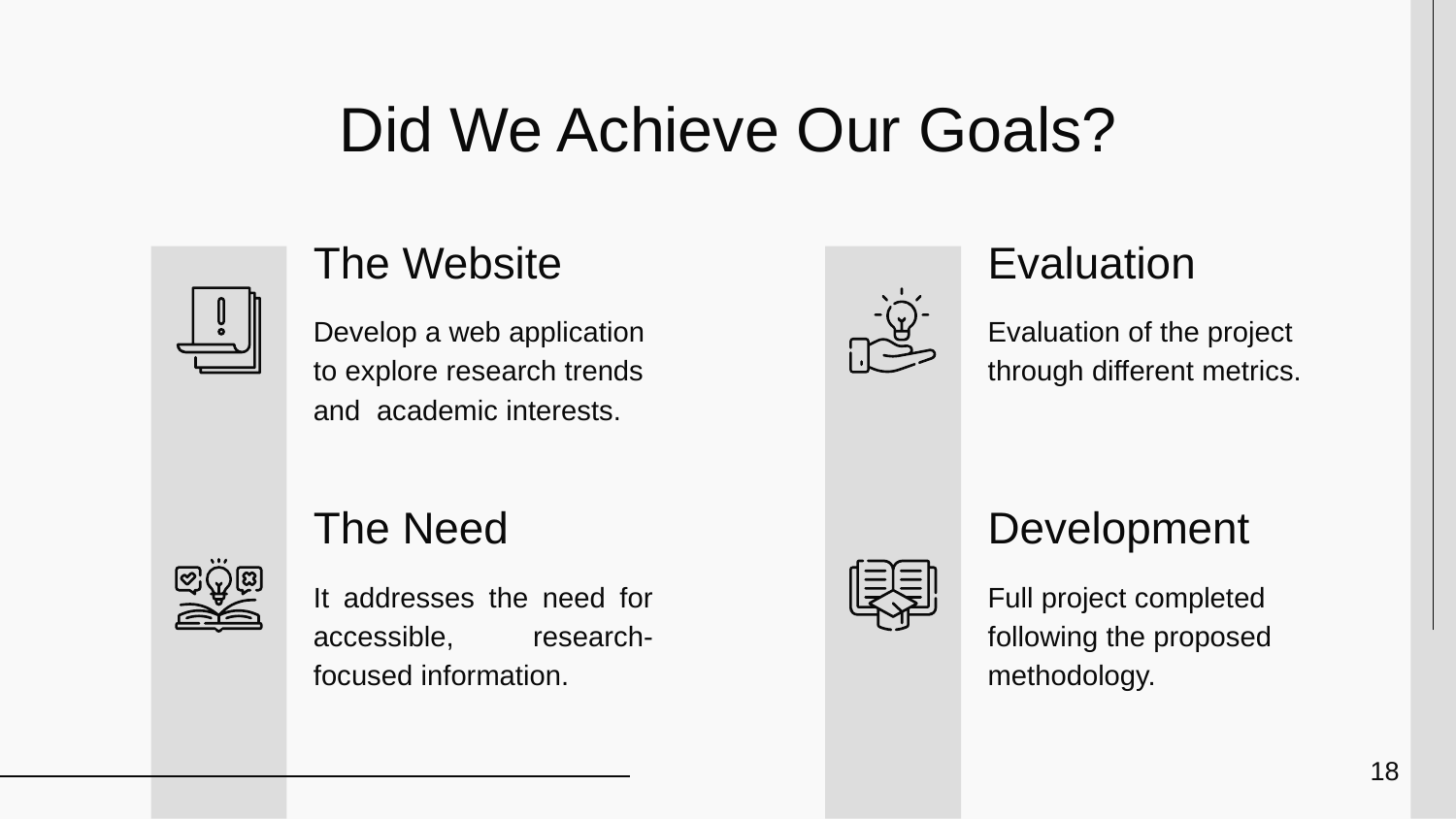

# Did We Achieve Our Goals?
The Website
Evaluation

Develop a web application to explore research trends and  academic interests.

Evaluation of the project through different metrics.
The Need
Development

It addresses the need for accessible, research-focused information.
Full project completed following the proposed methodology.
18